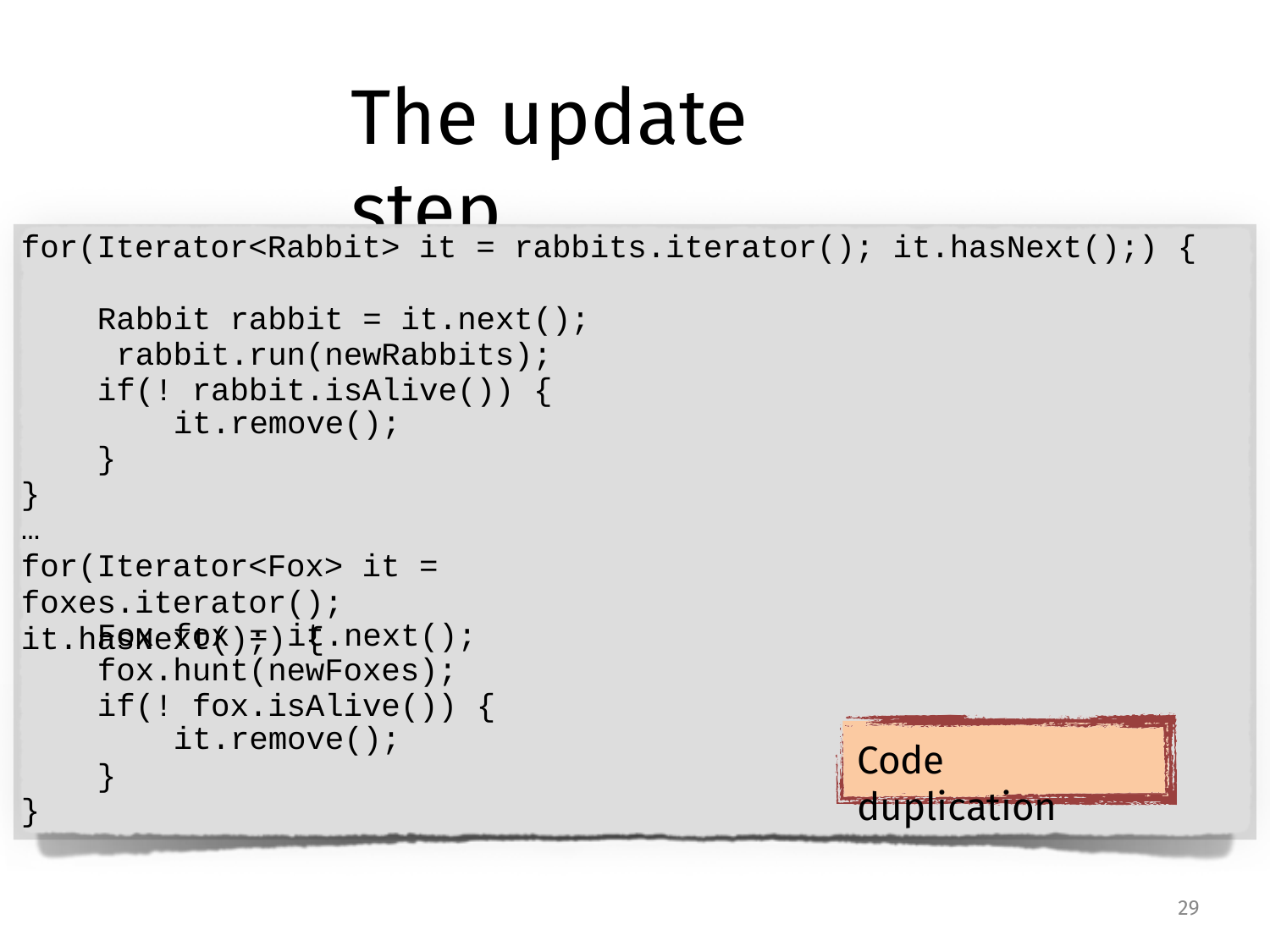

# The update step

for(Iterator<Rabbit> it = rabbits.iterator(); it.hasNext();) {

Rabbit rabbit = it.next();  rabbit.run(newRabbits);  if(! rabbit.isAlive()) {
it.remove();
}
}
…
for(Iterator<Fox> it = foxes.iterator(); it.hasNext();) {

Fox fox = it.next();  fox.hunt(newFoxes);  if(! fox.isAlive()) {
it.remove();
}

Code duplication
}
29